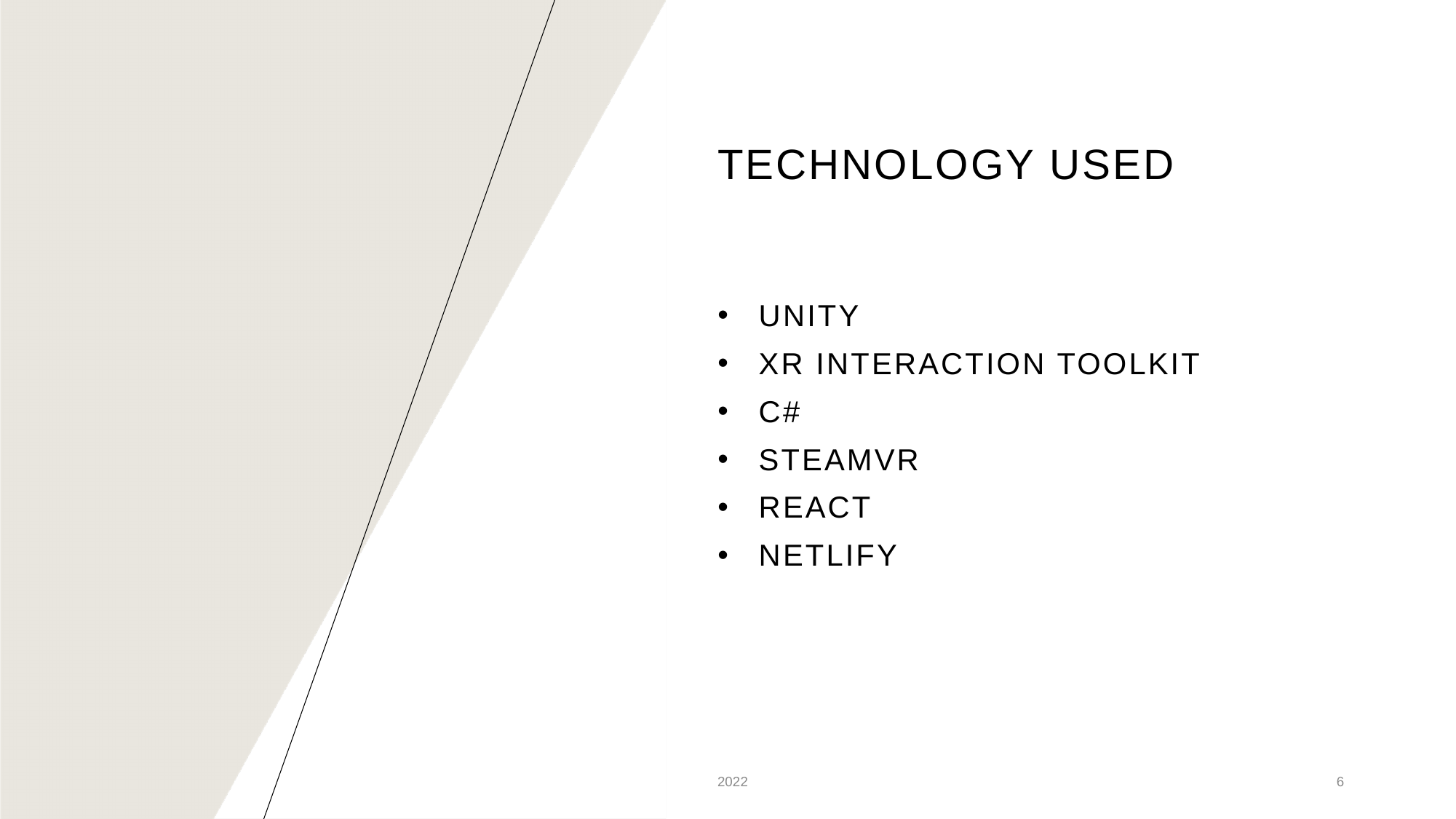

# Technology used
Unity
XR interaction toolkit
C#
steamvr
React
Netlify
2022
6